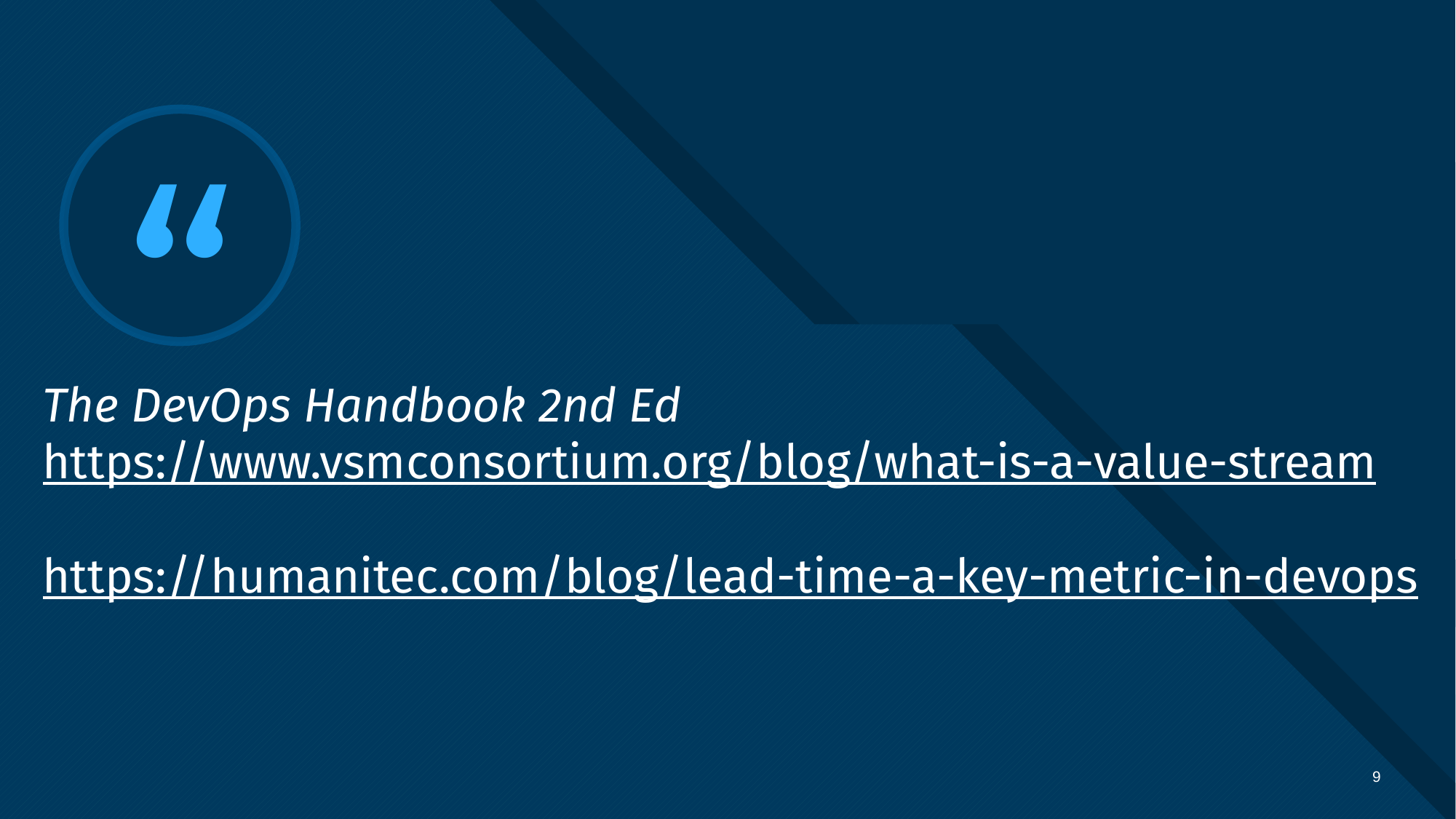

# The DevOps Handbook 2nd Ed https://www.vsmconsortium.org/blog/what-is-a-value-stream https://humanitec.com/blog/lead-time-a-key-metric-in-devops
9